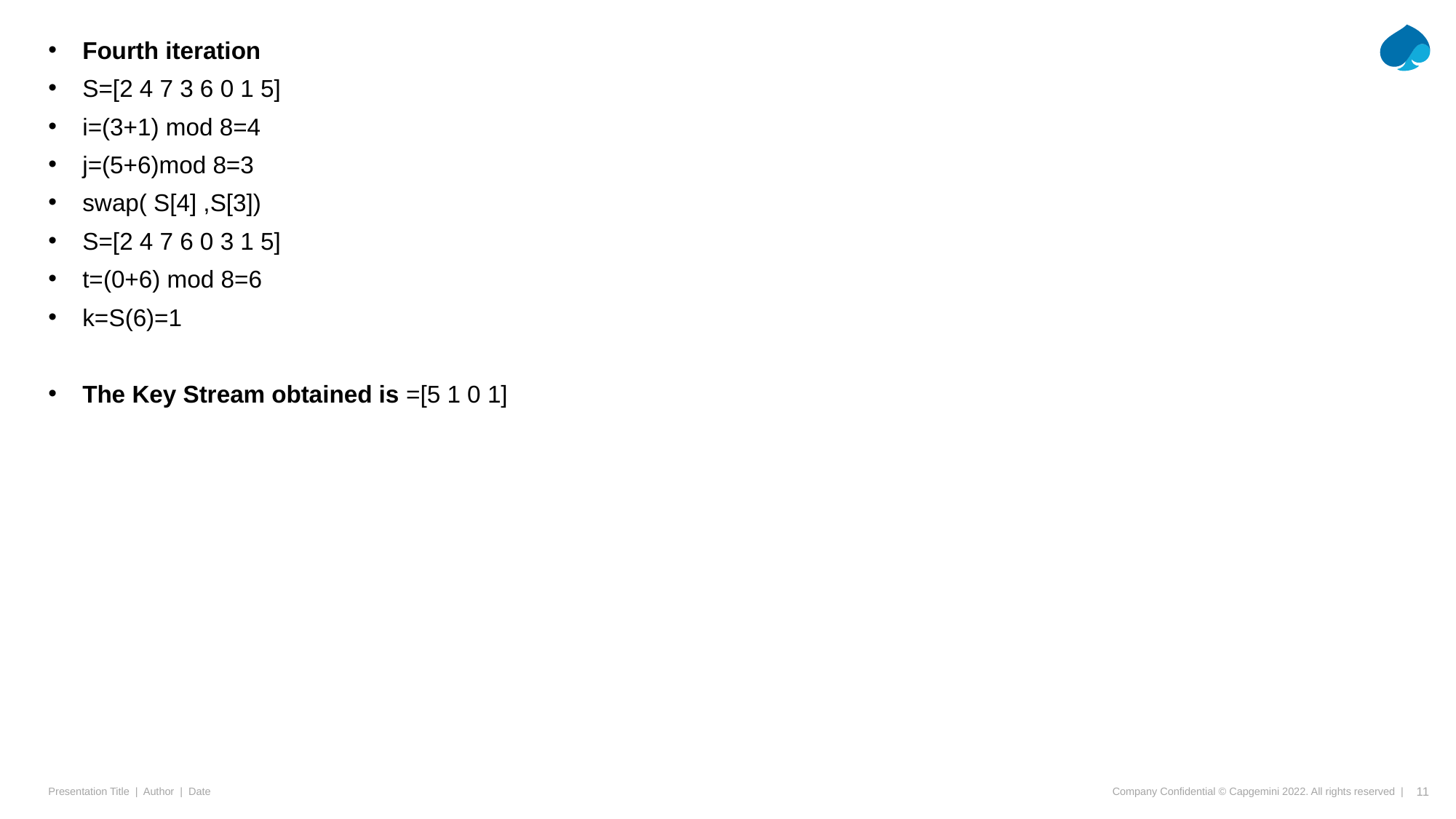

Fourth iteration
S=[2 4 7 3 6 0 1 5]
i=(3+1) mod 8=4
j=(5+6)mod 8=3
swap( S[4] ,S[3])
S=[2 4 7 6 0 3 1 5]
t=(0+6) mod 8=6
k=S(6)=1

The Key Stream obtained is =[5 1 0 1]